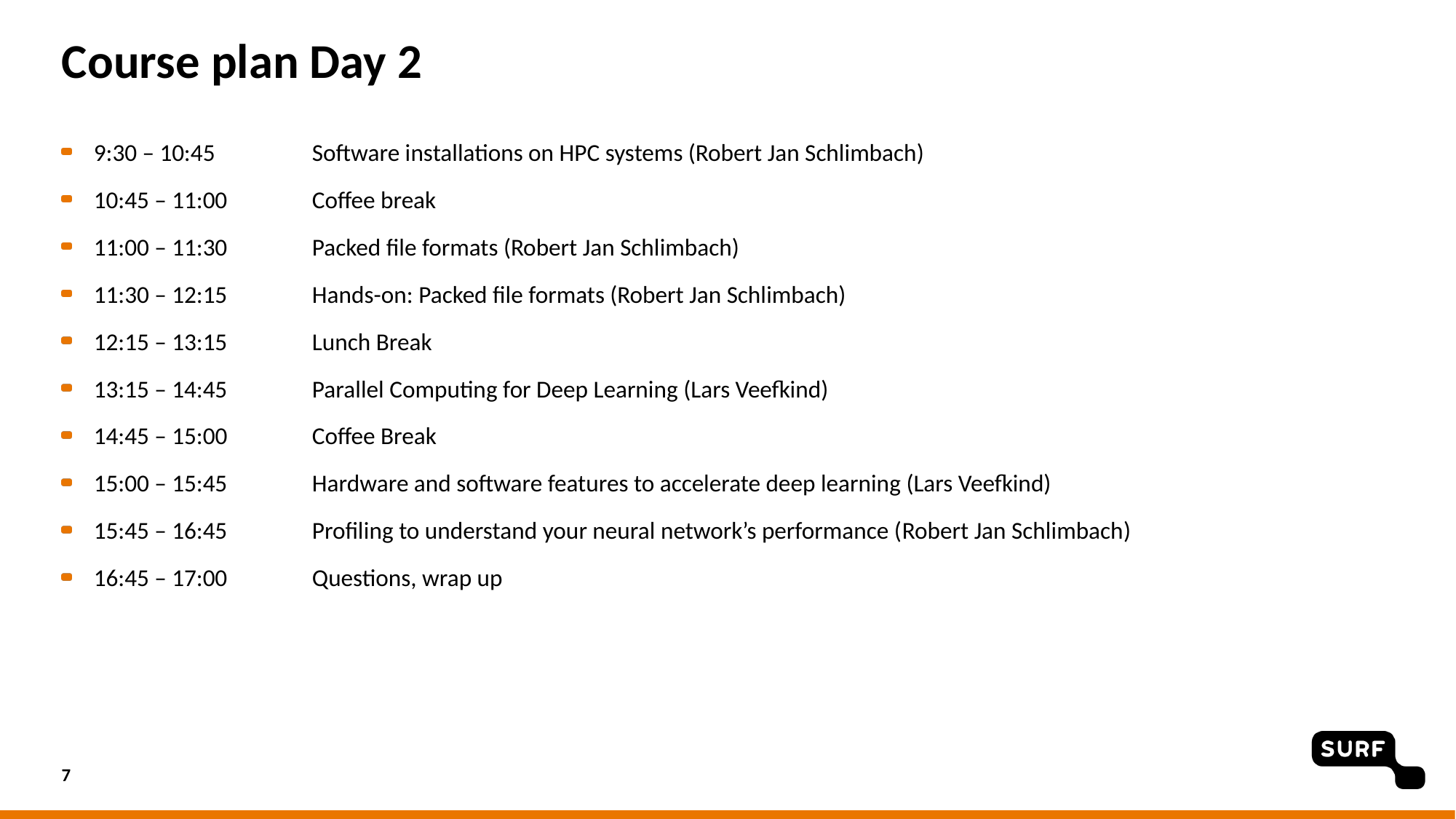

# Course plan Day 2
9:30 – 10:45	Software installations on HPC systems (Robert Jan Schlimbach)
10:45 – 11:00	Coffee break
11:00 – 11:30	Packed file formats (Robert Jan Schlimbach)
11:30 – 12:15	Hands-on: Packed file formats (Robert Jan Schlimbach)
12:15 – 13:15	Lunch Break
13:15 – 14:45	Parallel Computing for Deep Learning (Lars Veefkind)
14:45 – 15:00	Coffee Break
15:00 – 15:45	Hardware and software features to accelerate deep learning (Lars Veefkind)
15:45 – 16:45	Profiling to understand your neural network’s performance (Robert Jan Schlimbach)
16:45 – 17:00	Questions, wrap up

7